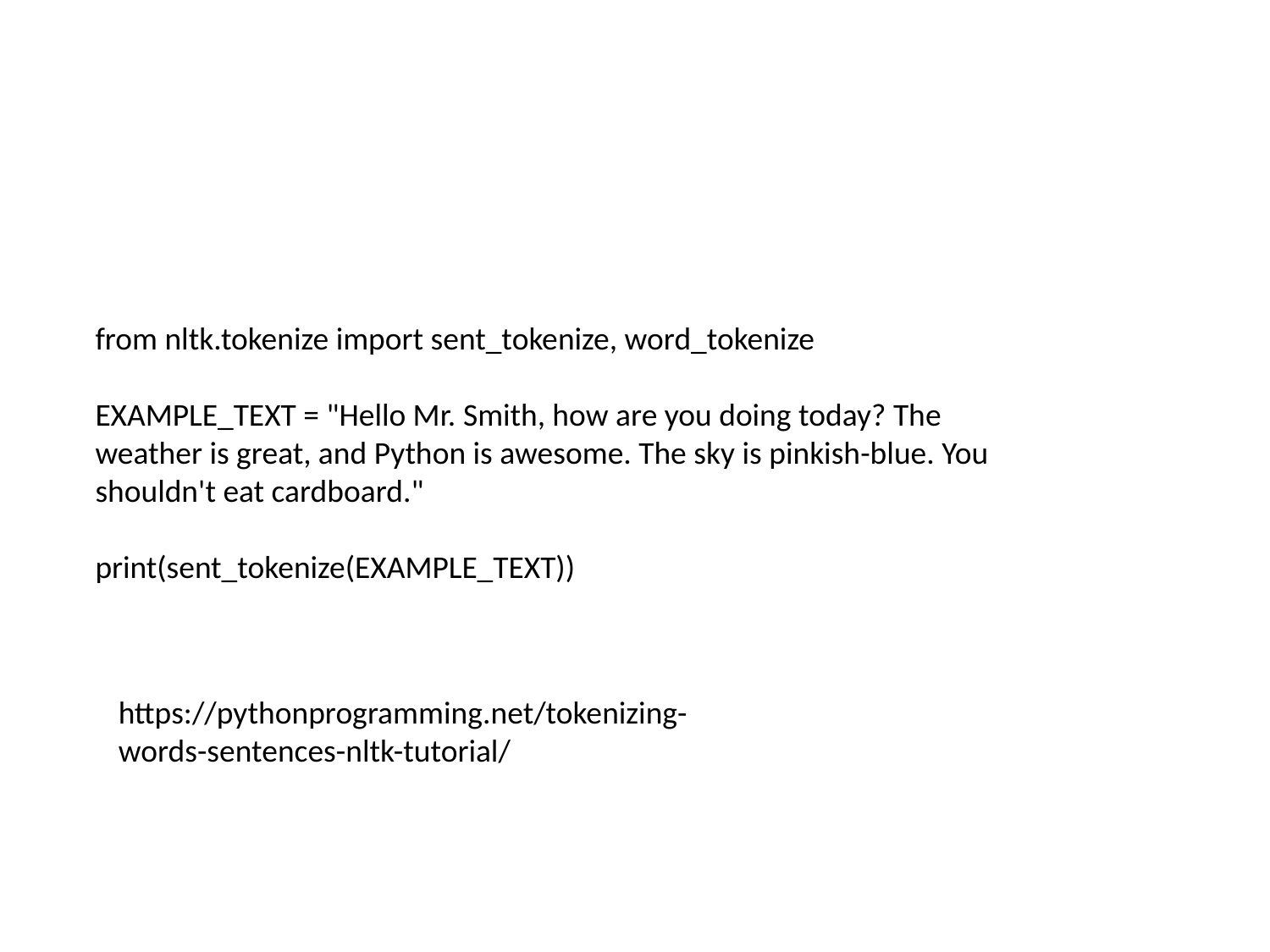

from nltk.tokenize import sent_tokenize, word_tokenize

EXAMPLE_TEXT = "Hello Mr. Smith, how are you doing today? The weather is great, and Python is awesome. The sky is pinkish-blue. You shouldn't eat cardboard."

print(sent_tokenize(EXAMPLE_TEXT))
https://pythonprogramming.net/tokenizing-words-sentences-nltk-tutorial/